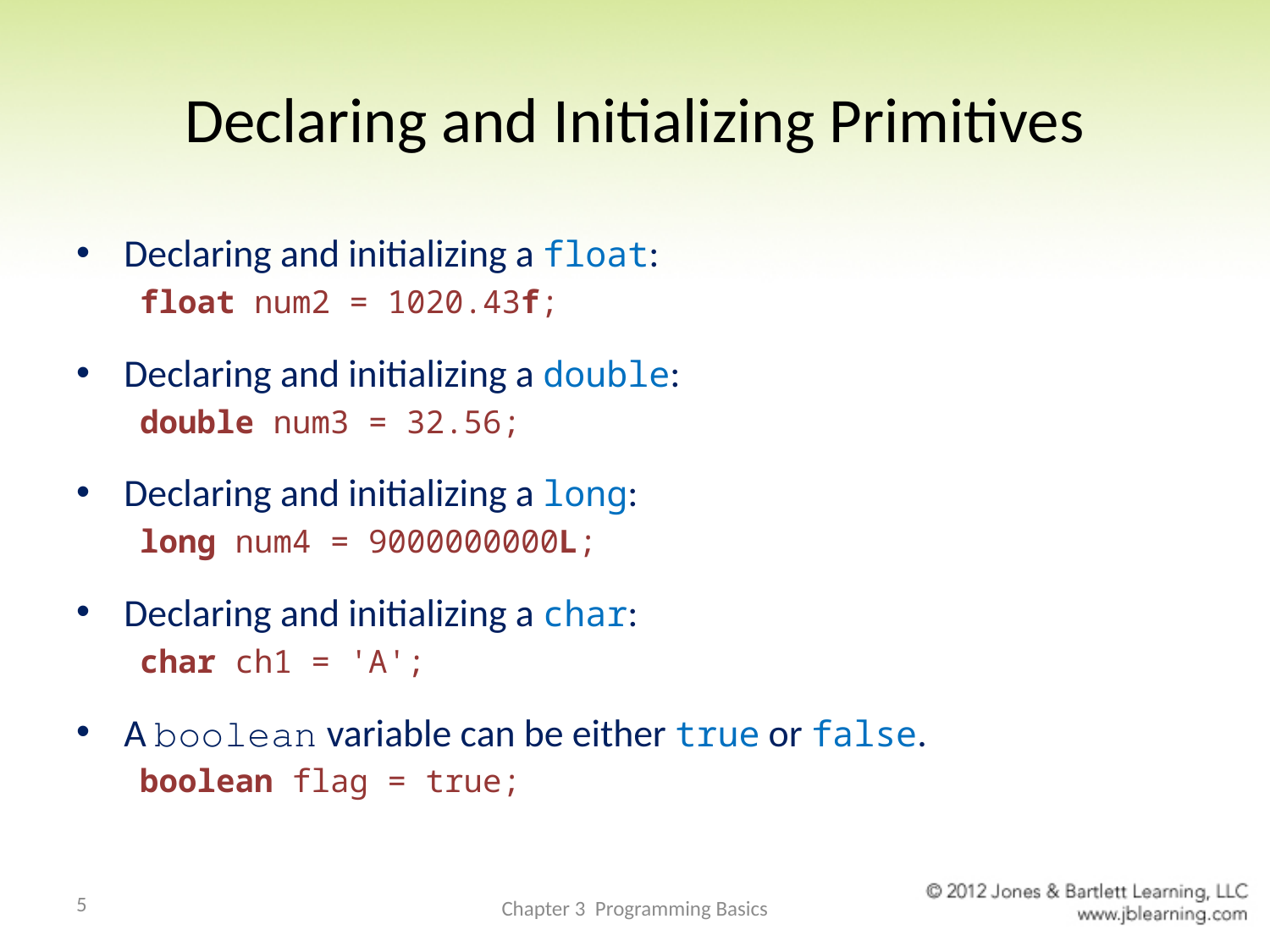

# Declaring and Initializing Primitives
Declaring and initializing a float:
float num2 = 1020.43f;
Declaring and initializing a double:
double num3 = 32.56;
Declaring and initializing a long:
long num4 = 9000000000L;
Declaring and initializing a char:
char ch1 = 'A';
A boolean variable can be either true or false.
boolean flag = true;

5
Chapter 3  Programming Basics